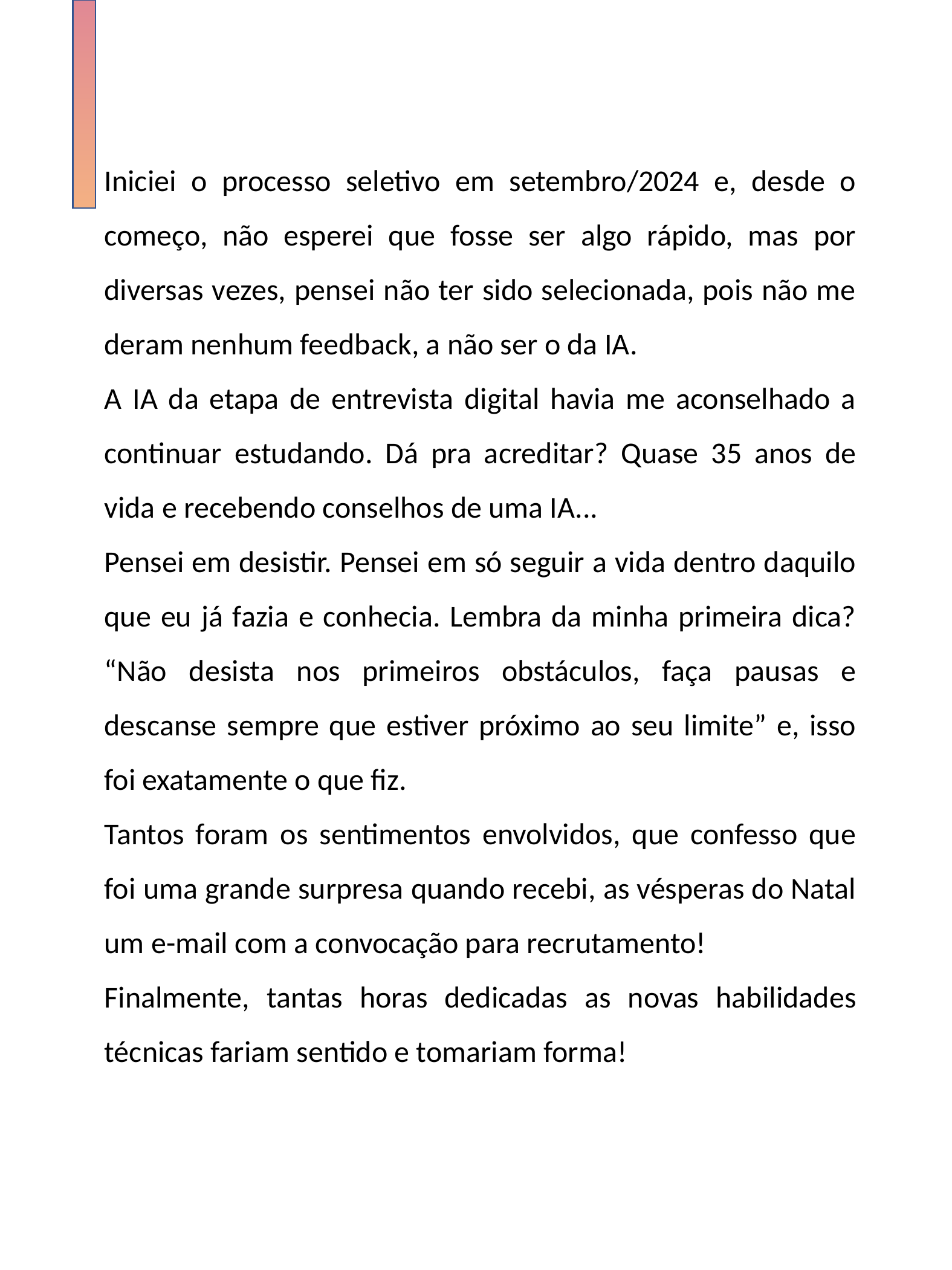

Iniciei o processo seletivo em setembro/2024 e, desde o começo, não esperei que fosse ser algo rápido, mas por diversas vezes, pensei não ter sido selecionada, pois não me deram nenhum feedback, a não ser o da IA.
A IA da etapa de entrevista digital havia me aconselhado a continuar estudando. Dá pra acreditar? Quase 35 anos de vida e recebendo conselhos de uma IA...
Pensei em desistir. Pensei em só seguir a vida dentro daquilo que eu já fazia e conhecia. Lembra da minha primeira dica? “Não desista nos primeiros obstáculos, faça pausas e descanse sempre que estiver próximo ao seu limite” e, isso foi exatamente o que fiz.
Tantos foram os sentimentos envolvidos, que confesso que foi uma grande surpresa quando recebi, as vésperas do Natal um e-mail com a convocação para recrutamento!
Finalmente, tantas horas dedicadas as novas habilidades técnicas fariam sentido e tomariam forma!